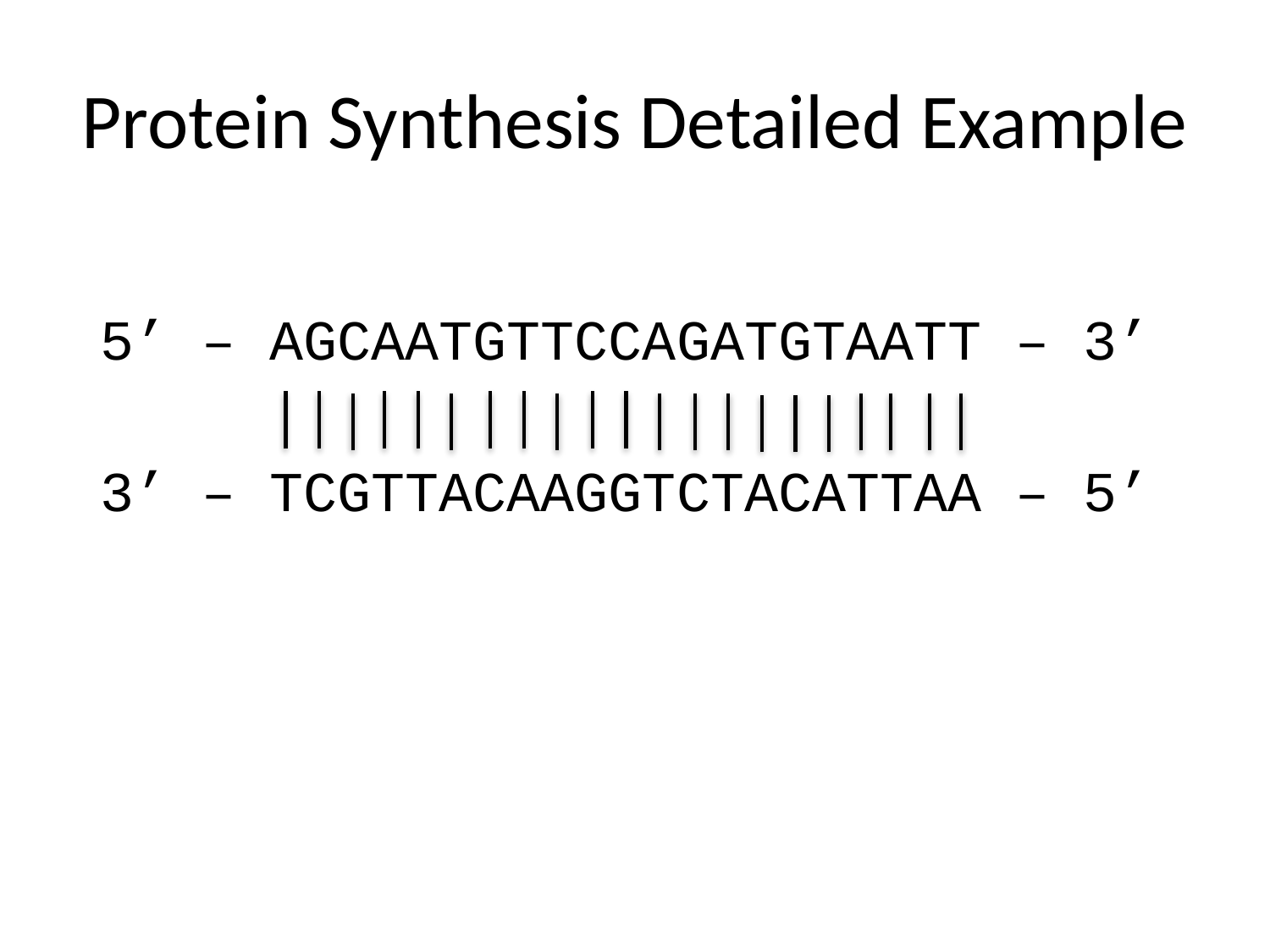

# Protein Synthesis Detailed Example
5’ – AGCAATGTTCCAGATGTAATT – 3’
3’ – TCGTTACAAGGTCTACATTAA – 5’